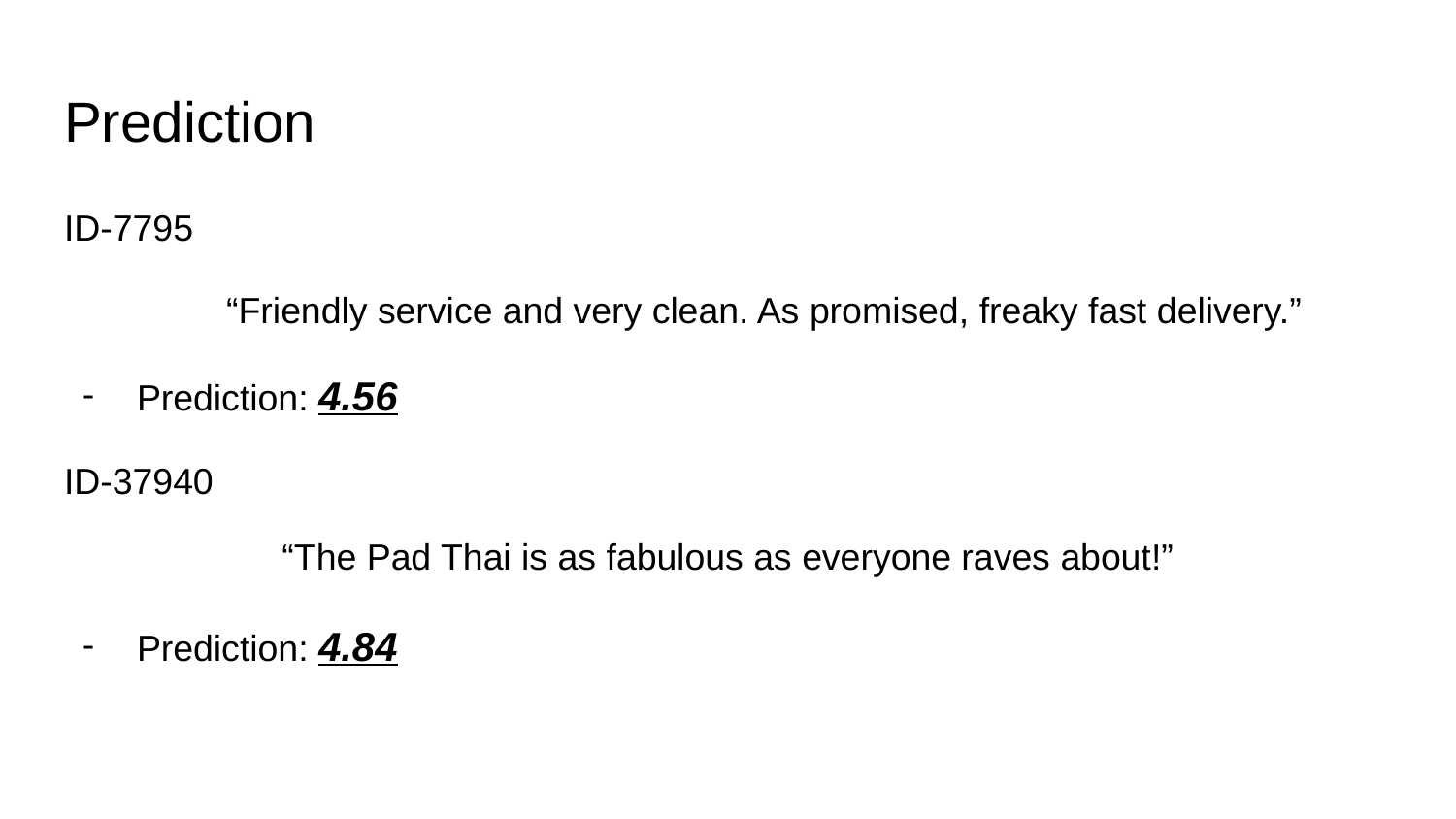

# Prediction
ID-7795
“Friendly service and very clean. As promised, freaky fast delivery.”
Prediction: 4.56
ID-37940
“The Pad Thai is as fabulous as everyone raves about!”

Prediction: 4.84